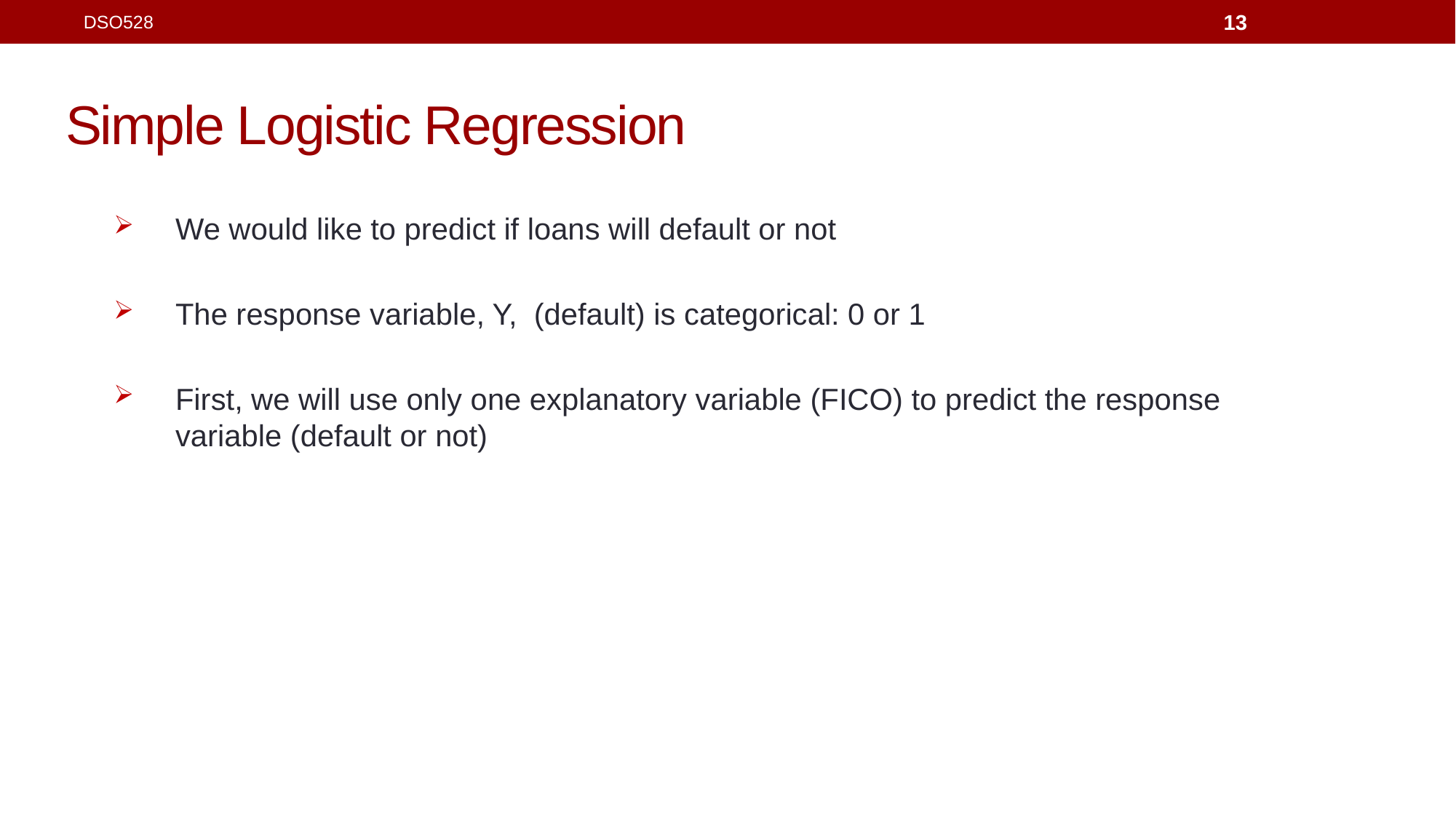

DSO528
13
# Simple Logistic Regression
We would like to predict if loans will default or not

The response variable, Y,  (default) is categorical: 0 or 1

First, we will use only one explanatory variable (FICO) to predict the response variable (default or not)